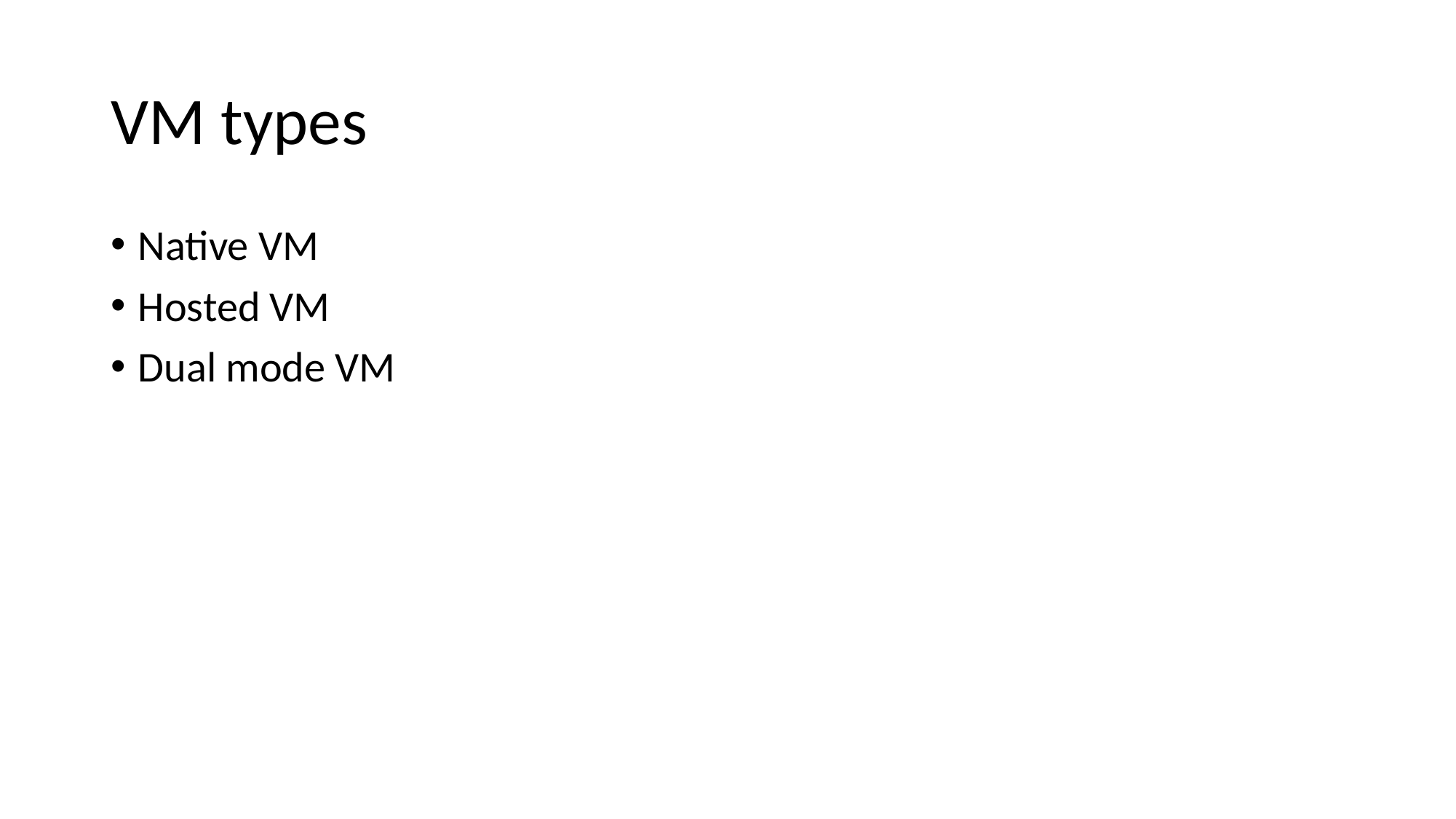

# VM types
Native VM
Hosted VM
Dual mode VM